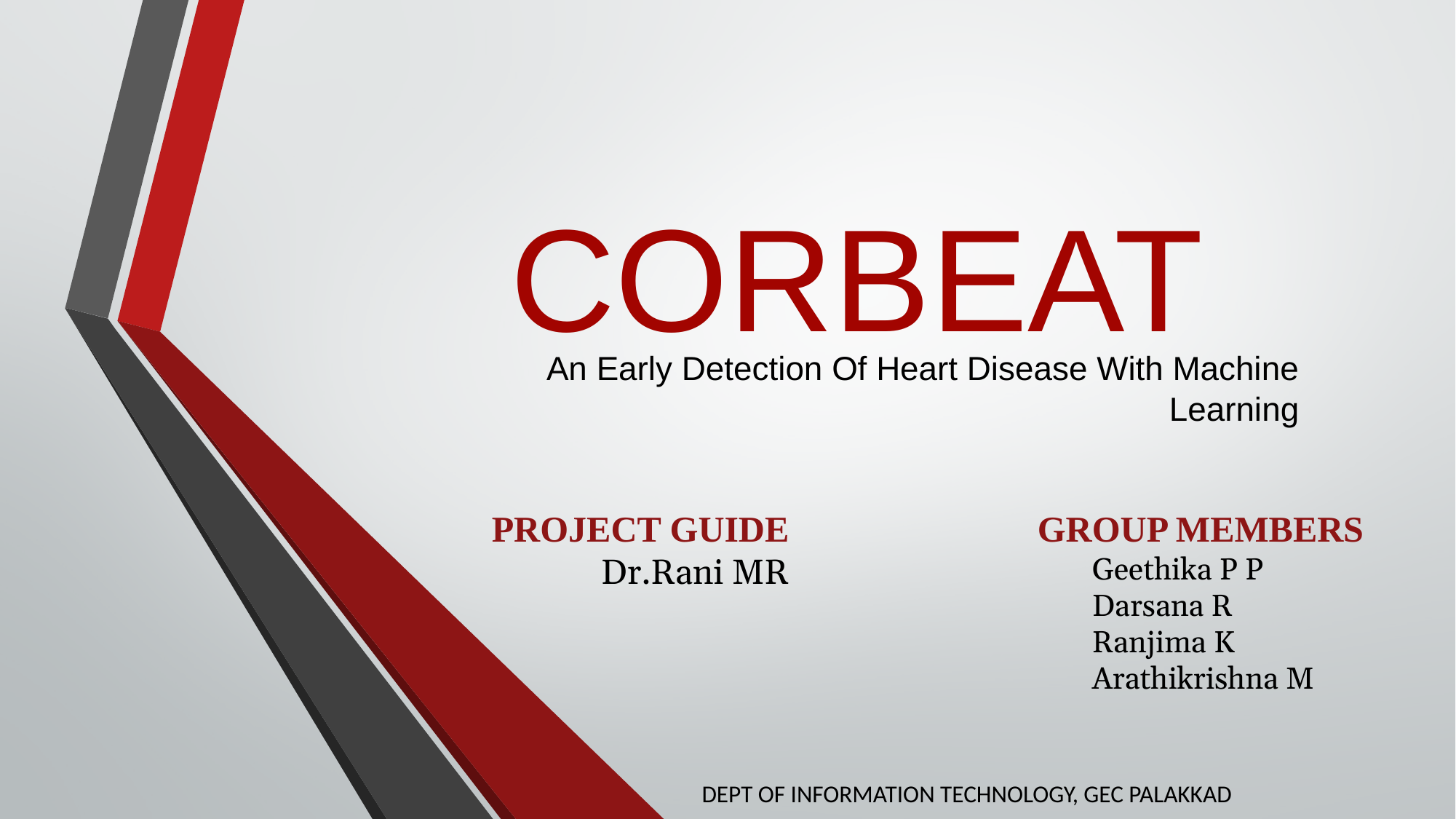

# CORBEAT
 An Early Detection Of Heart Disease With Machine Learning
PROJECT GUIDE
	Dr.Rani MR
GROUP MEMBERS
Geethika P P
Darsana R
Ranjima K
Arathikrishna M

DEPT OF INFORMATION TECHNOLOGY, GEC PALAKKAD